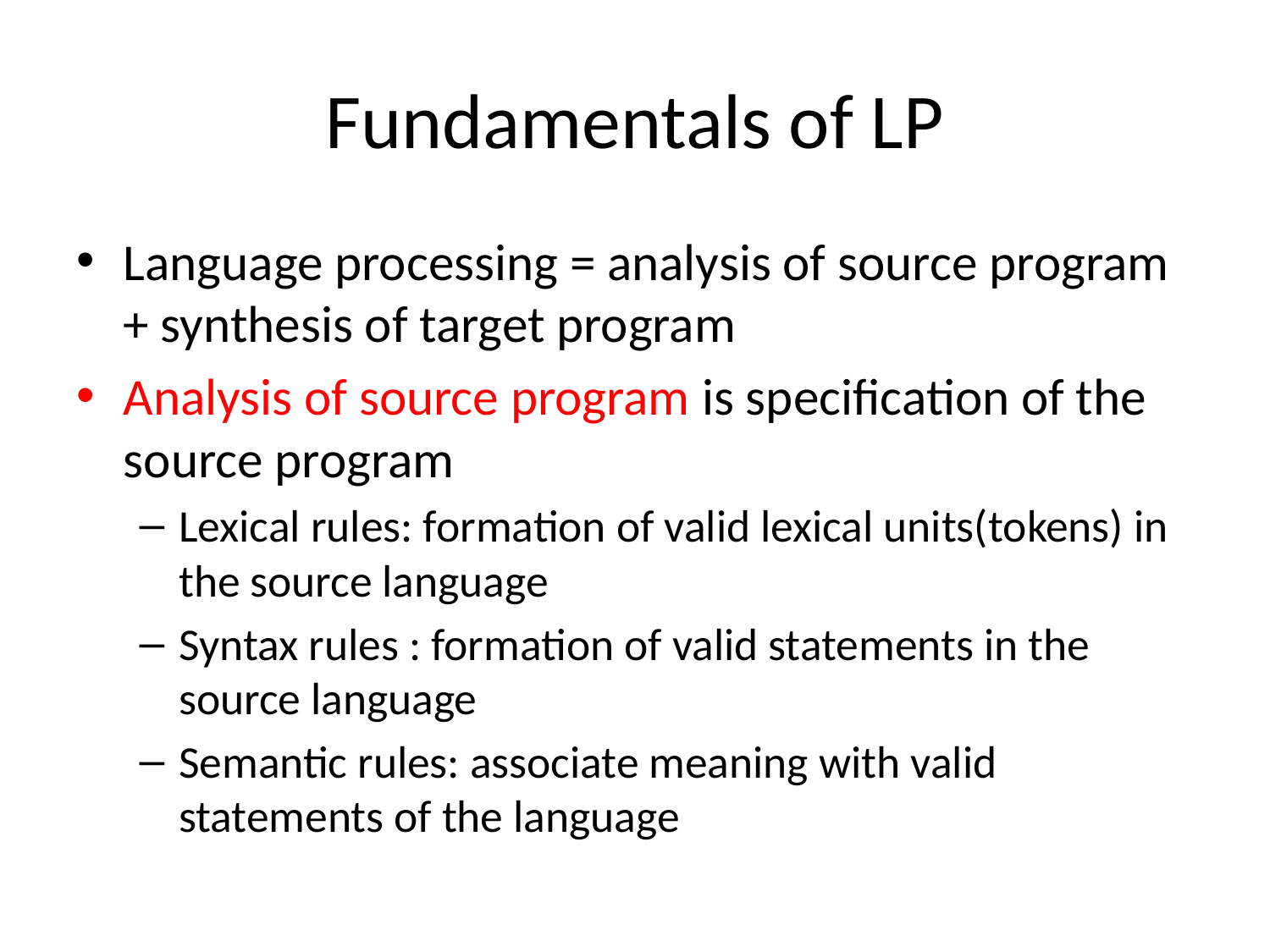

# Fundamentals of LP
Language processing = analysis of source program + synthesis of target program
Analysis of source program is specification of the source program
Lexical rules: formation of valid lexical units(tokens) in the source language
Syntax rules : formation of valid statements in the source language
Semantic rules: associate meaning with valid statements of the language